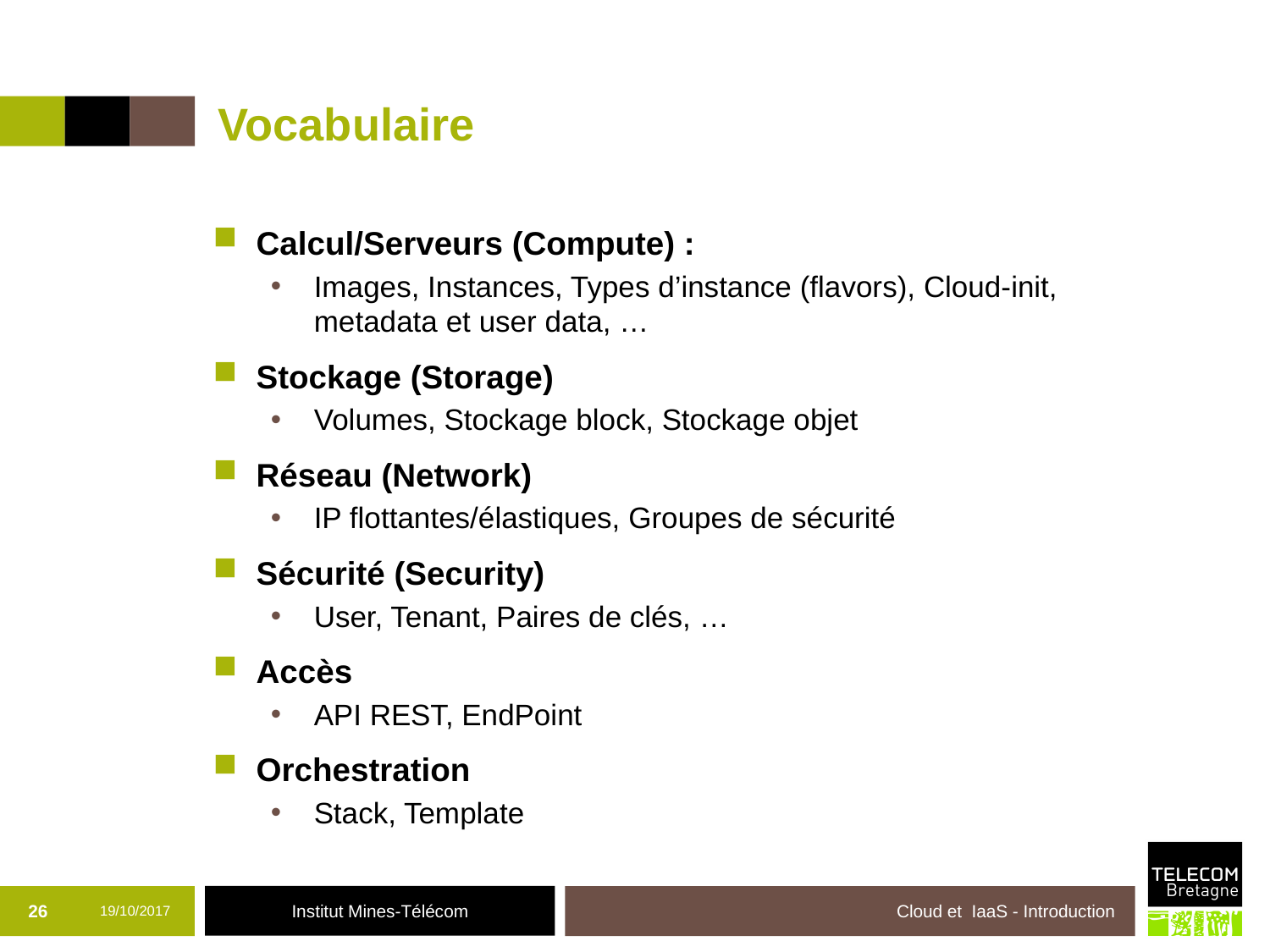

# Vocabulaire
Calcul/Serveurs (Compute) :
Images, Instances, Types d’instance (ﬂavors), Cloud-init, metadata et user data, …
Stockage (Storage)
Volumes, Stockage block, Stockage objet
Réseau (Network)
IP ﬂottantes/élastiques, Groupes de sécurité
Sécurité (Security)
User, Tenant, Paires de clés, …
Accès
API REST, EndPoint
Orchestration
Stack, Template
26
19/10/2017
Cloud et  IaaS - Introduction